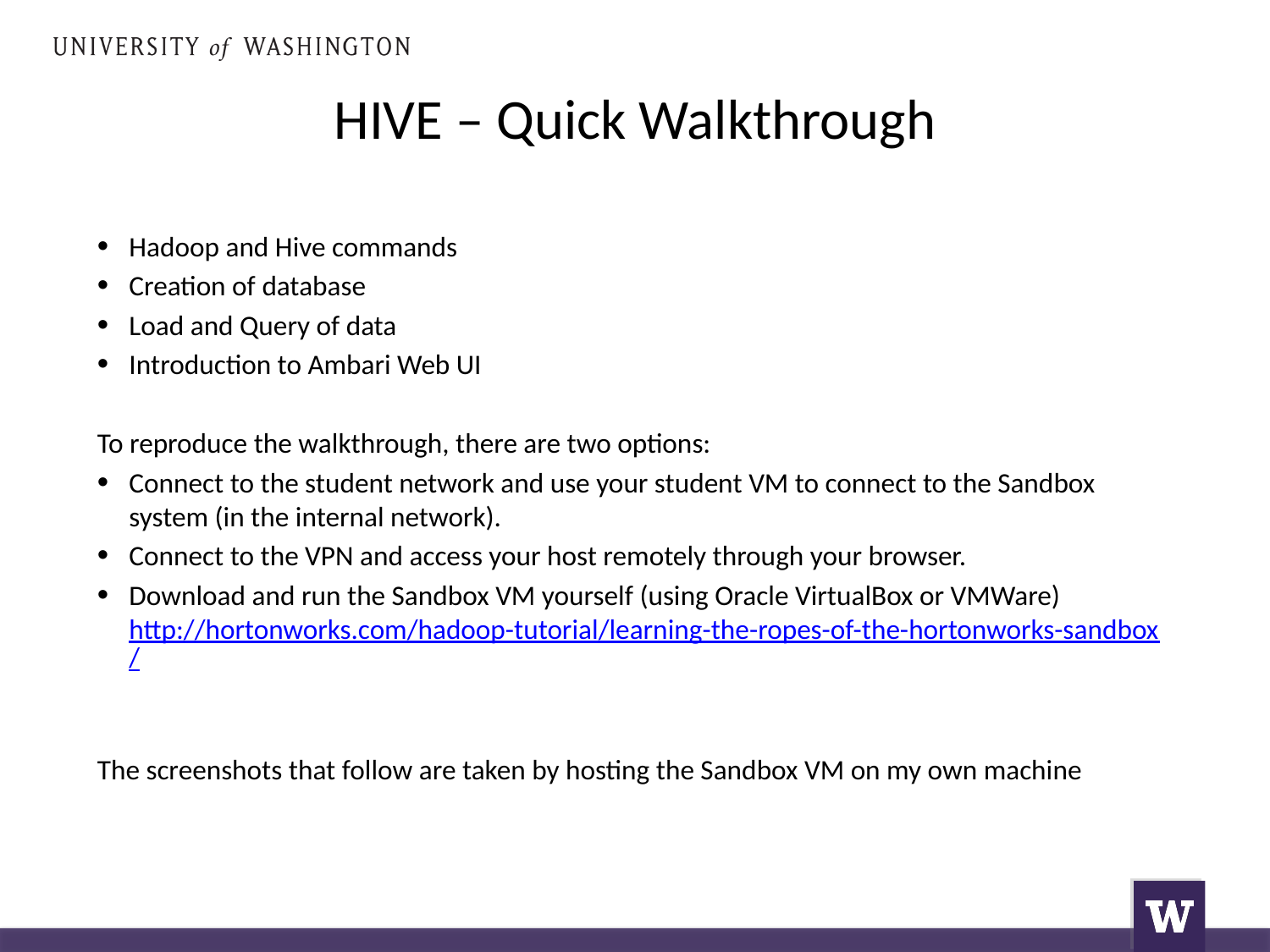

# HIVE – Quick Walkthrough
Hadoop and Hive commands
Creation of database
Load and Query of data
Introduction to Ambari Web UI

To reproduce the walkthrough, there are two options:
Connect to the student network and use your student VM to connect to the Sandbox system (in the internal network).
Connect to the VPN and access your host remotely through your browser.
Download and run the Sandbox VM yourself (using Oracle VirtualBox or VMWare)
http://hortonworks.com/hadoop-tutorial/learning-the-ropes-of-the-hortonworks-sandbox/

The screenshots that follow are taken by hosting the Sandbox VM on my own machine